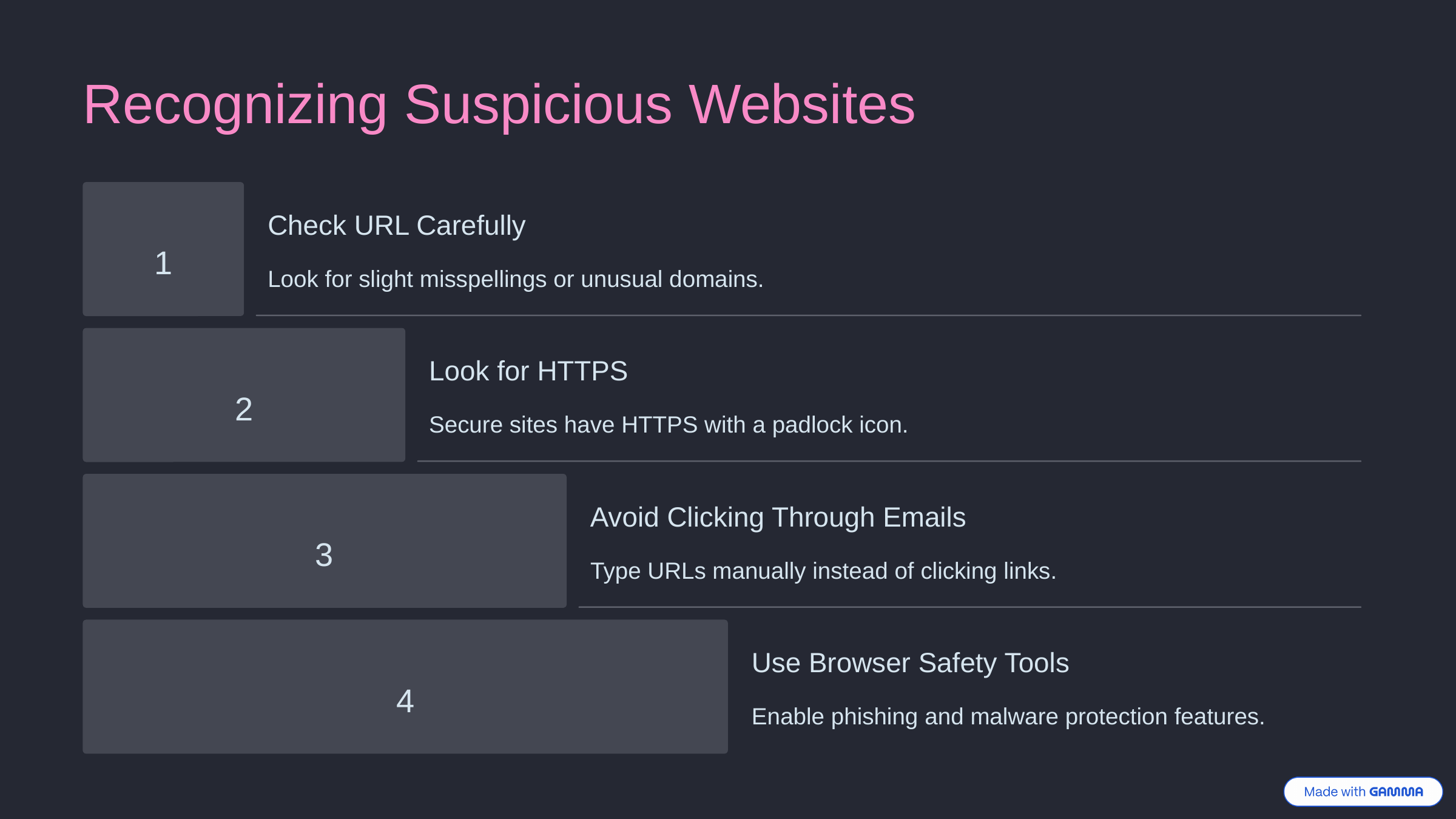

Recognizing Suspicious Websites

Check URL Carefully
1
Look for slight misspellings or unusual domains.

Look for HTTPS
2
Secure sites have HTTPS with a padlock icon.

Avoid Clicking Through Emails
3
Type URLs manually instead of clicking links.

Use Browser Safety Tools
4
Enable phishing and malware protection features.